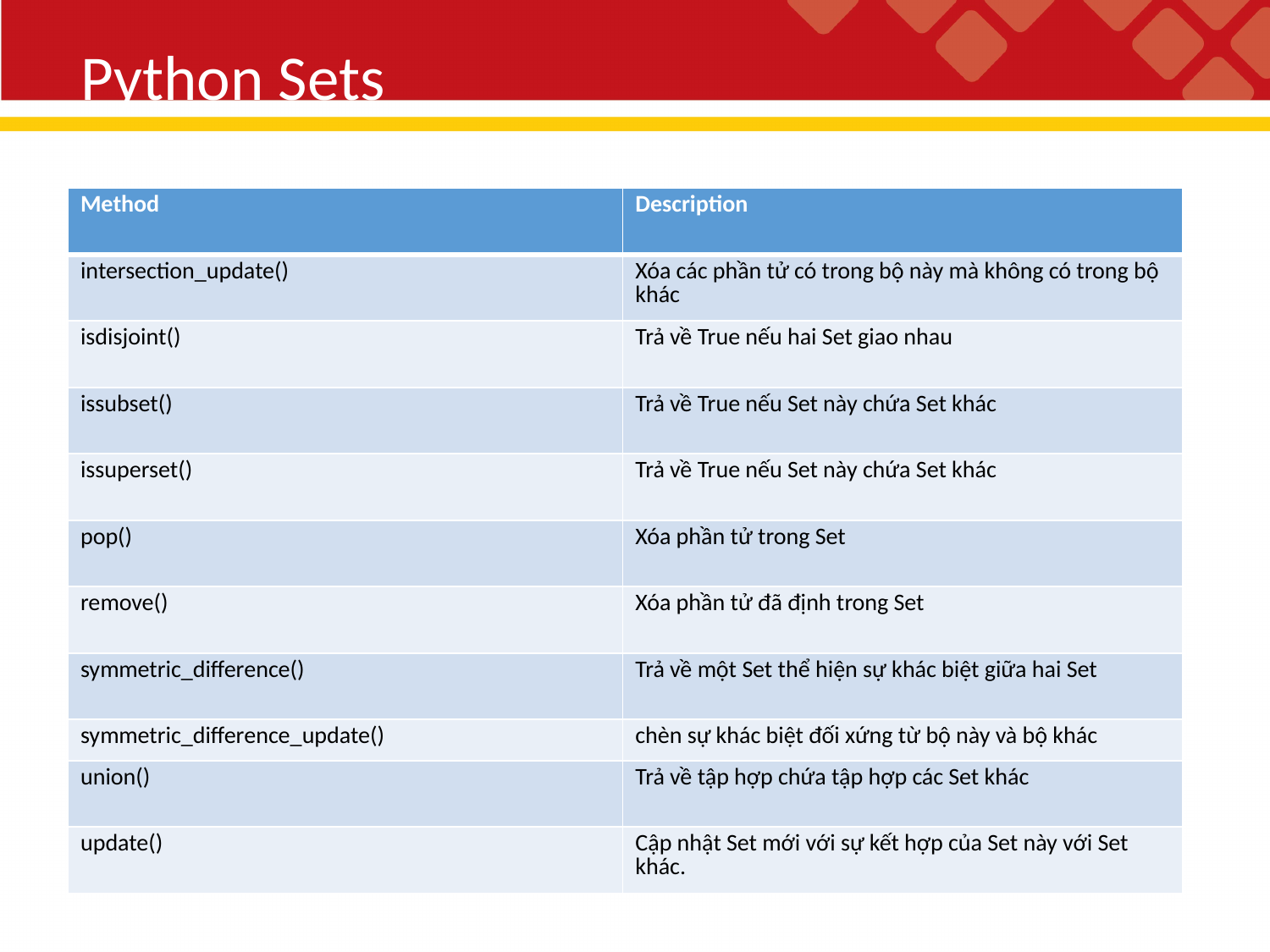

# Python Sets
| Method | Description |
| --- | --- |
| intersection\_update() | Xóa các phần tử có trong bộ này mà không có trong bộ khác |
| isdisjoint() | Trả về True nếu hai Set giao nhau |
| issubset() | Trả về True nếu Set này chứa Set khác |
| issuperset() | Trả về True nếu Set này chứa Set khác |
| pop() | Xóa phần tử trong Set |
| remove() | Xóa phần tử đã định trong Set |
| symmetric\_difference() | Trả về một Set thể hiện sự khác biệt giữa hai Set |
| symmetric\_difference\_update() | chèn sự khác biệt đối xứng từ bộ này và bộ khác |
| union() | Trả về tập hợp chứa tập hợp các Set khác |
| update() | Cập nhật Set mới với sự kết hợp của Set này với Set khác. |